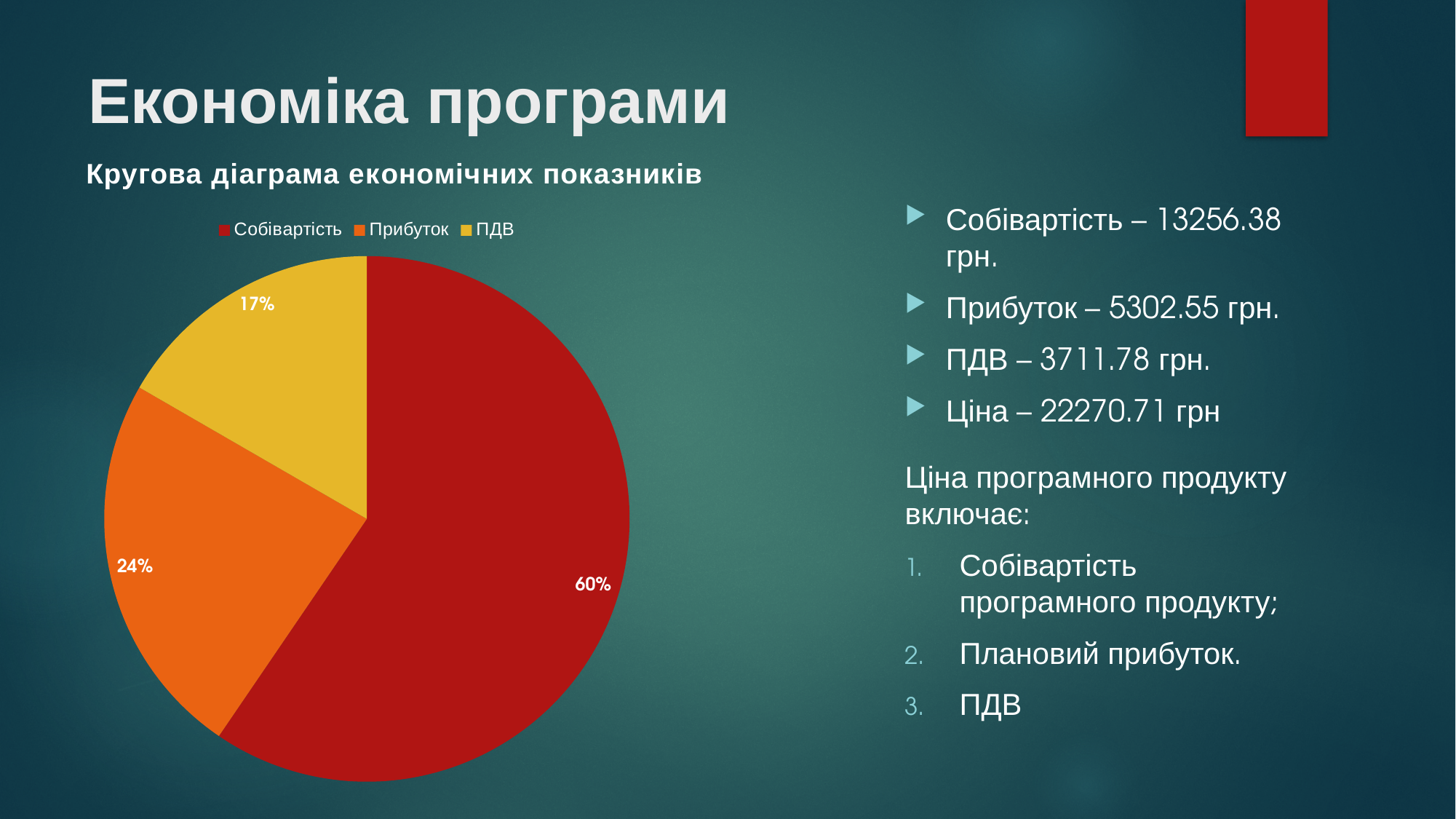

# Економіка програми

### Chart: Кругова діаграма економічних показників

| Category | Продажи | Столбец1 |
|---|---|---|
| Собівартість | 13256.38 | None |
| Прибуток | 5302.55 | None |
| ПДВ | 3711.78 | None |
Собівартість – 13256.38 грн.
Прибуток – 5302.55 грн.
ПДВ – 3711.78 грн.
Ціна – 22270.71 грн

Ціна програмного продукту включає:
Собівартість програмного продукту;
Плановий прибуток.
ПДВ